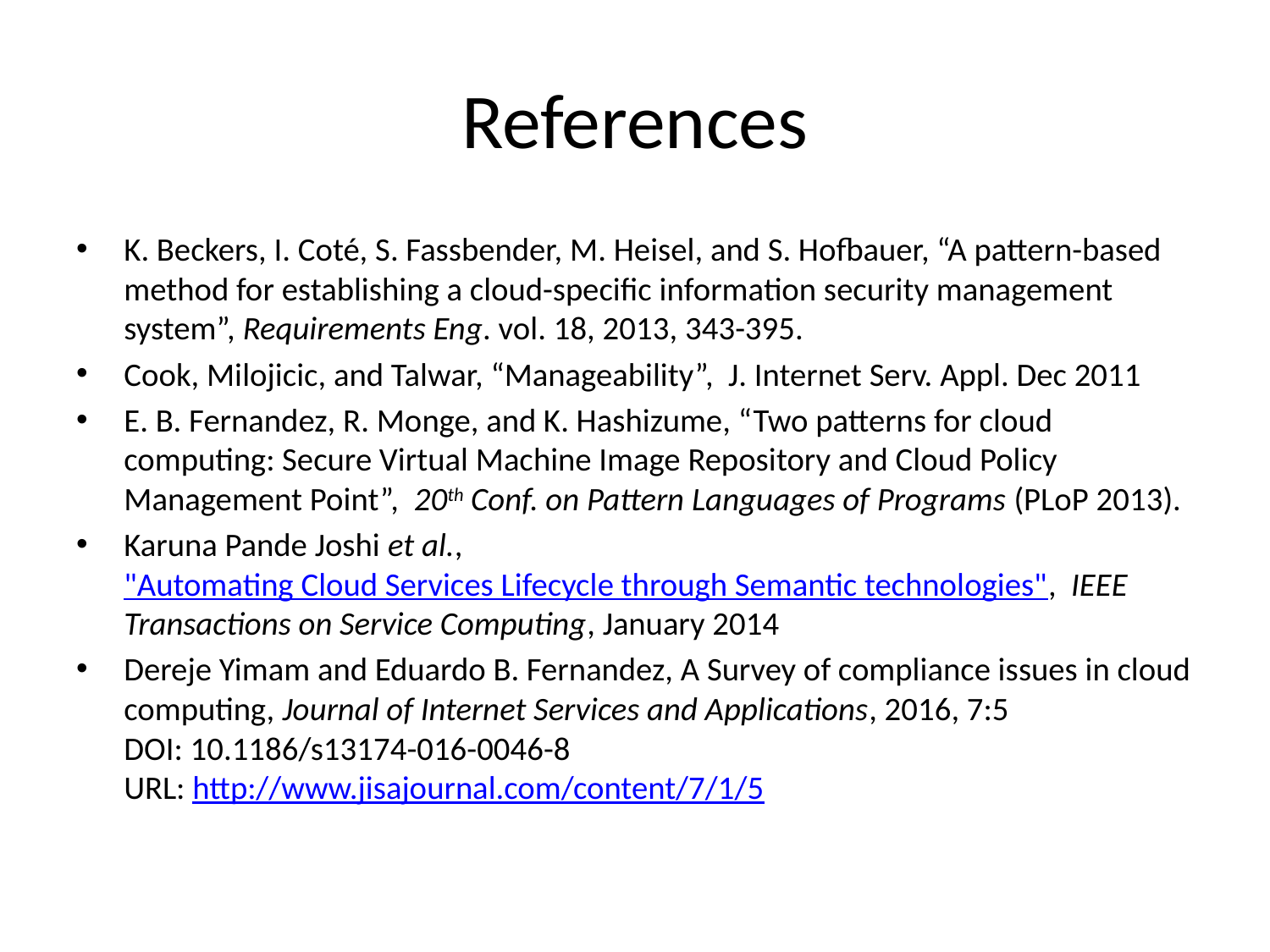

# References
K. Beckers, I. Coté, S. Fassbender, M. Heisel, and S. Hofbauer, “A pattern-based method for establishing a cloud-specific information security management system”, Requirements Eng. vol. 18, 2013, 343-395.
Cook, Milojicic, and Talwar, “Manageability”,  J. Internet Serv. Appl. Dec 2011
E. B. Fernandez, R. Monge, and K. Hashizume, “Two patterns for cloud computing: Secure Virtual Machine Image Repository and Cloud Policy Management Point”,  20th Conf. on Pattern Languages of Programs (PLoP 2013).
Karuna Pande Joshi et al., "Automating Cloud Services Lifecycle through Semantic technologies",  IEEE Transactions on Service Computing, January 2014
Dereje Yimam and Eduardo B. Fernandez, A Survey of compliance issues in cloud computing, Journal of Internet Services and Applications, 2016, 7:5
DOI: 10.1186/s13174-016-0046-8
URL: http://www.jisajournal.com/content/7/1/5